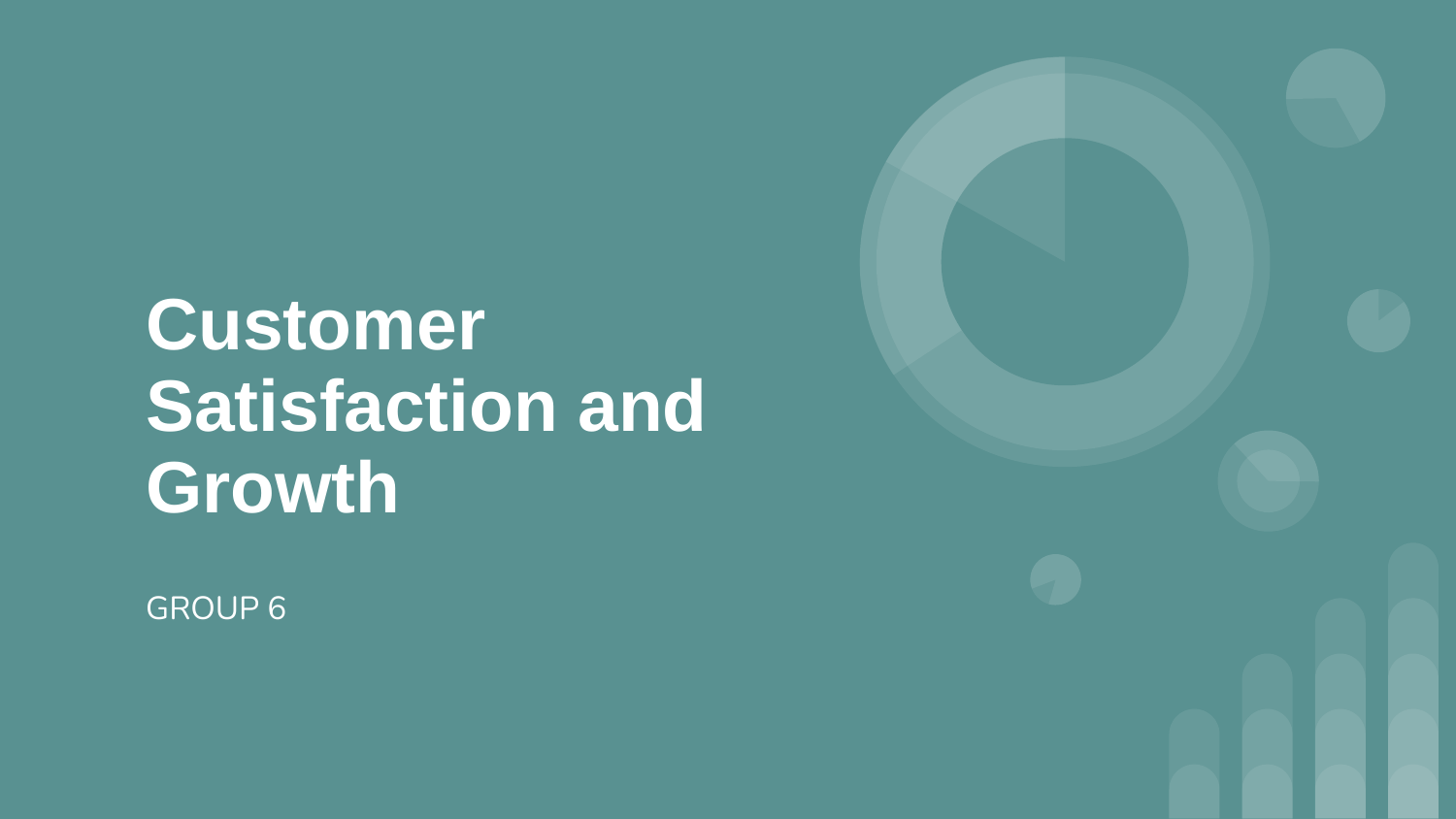

# Customer Satisfaction and Growth
GROUP 6